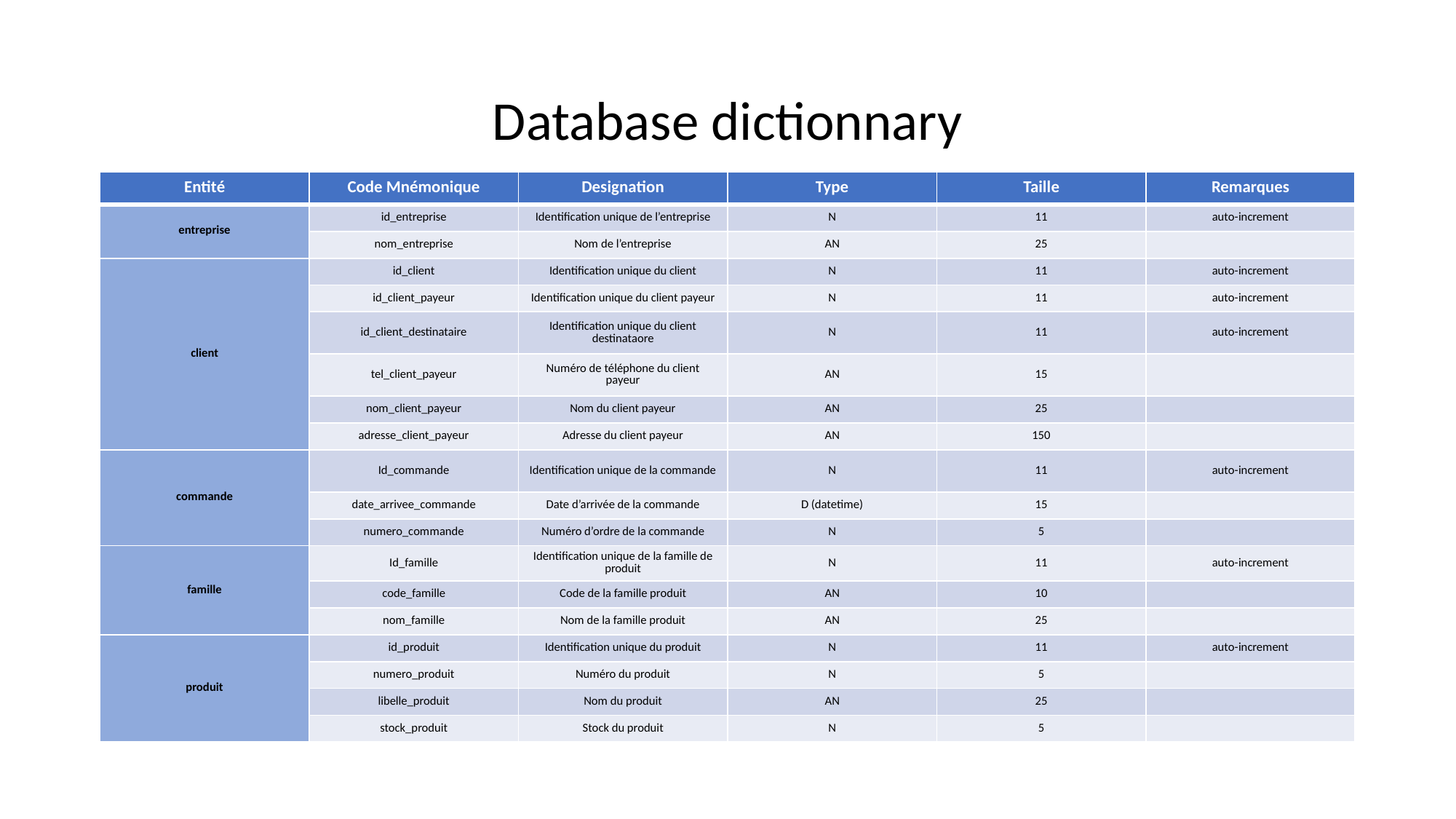

# Database dictionnary
| Entité | Code Mnémonique | Designation | Type | Taille | Remarques |
| --- | --- | --- | --- | --- | --- |
| entreprise | id\_entreprise | Identification unique de l’entreprise | N | 11 | auto-increment |
|  | nom\_entreprise | Nom de l’entreprise | AN | 25 |  |
| client | id\_client | Identification unique du client | N | 11 | auto-increment |
|  | id\_client\_payeur | Identification unique du client payeur | N | 11 | auto-increment |
|  | id\_client\_destinataire | Identification unique du client destinataore | N | 11 | auto-increment |
|  | tel\_client\_payeur | Numéro de téléphone du client payeur | AN | 15 |  |
|  | nom\_client\_payeur | Nom du client payeur | AN | 25 |  |
|  | adresse\_client\_payeur | Adresse du client payeur | AN | 150 |  |
| commande | Id\_commande | Identification unique de la commande | N | 11 | auto-increment |
|  | date\_arrivee\_commande | Date d’arrivée de la commande | D (datetime) | 15 |  |
|  | numero\_commande | Numéro d’ordre de la commande | N | 5 |  |
| famille | Id\_famille | Identification unique de la famille de produit | N | 11 | auto-increment |
|  | code\_famille | Code de la famille produit | AN | 10 |  |
|  | nom\_famille | Nom de la famille produit | AN | 25 |  |
| produit | id\_produit | Identification unique du produit | N | 11 | auto-increment |
|  | numero\_produit | Numéro du produit | N | 5 |  |
|  | libelle\_produit | Nom du produit | AN | 25 |  |
|  | stock\_produit | Stock du produit | N | 5 |  |